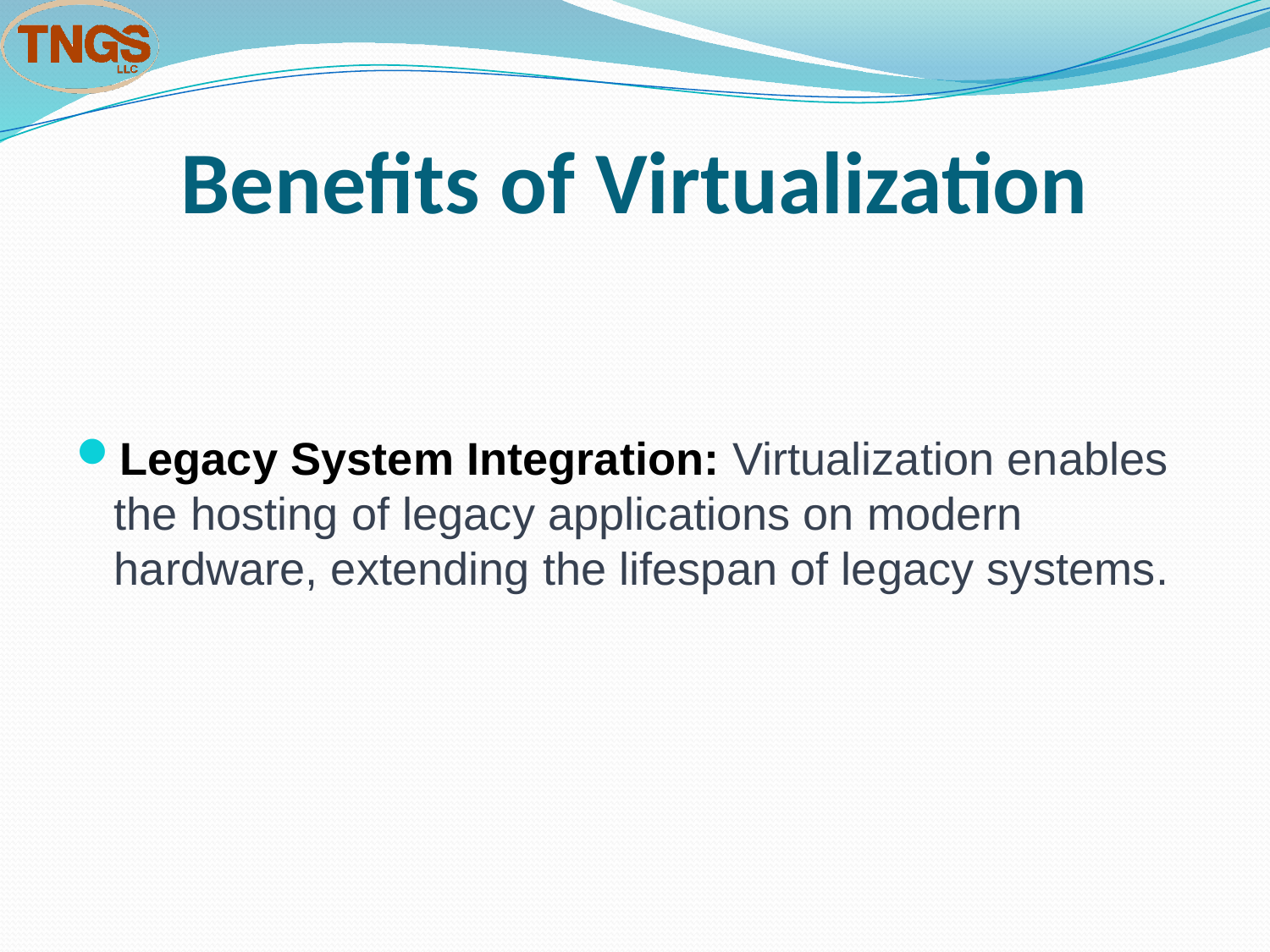

# Benefits of Virtualization
Legacy System Integration: Virtualization enables the hosting of legacy applications on modern hardware, extending the lifespan of legacy systems.